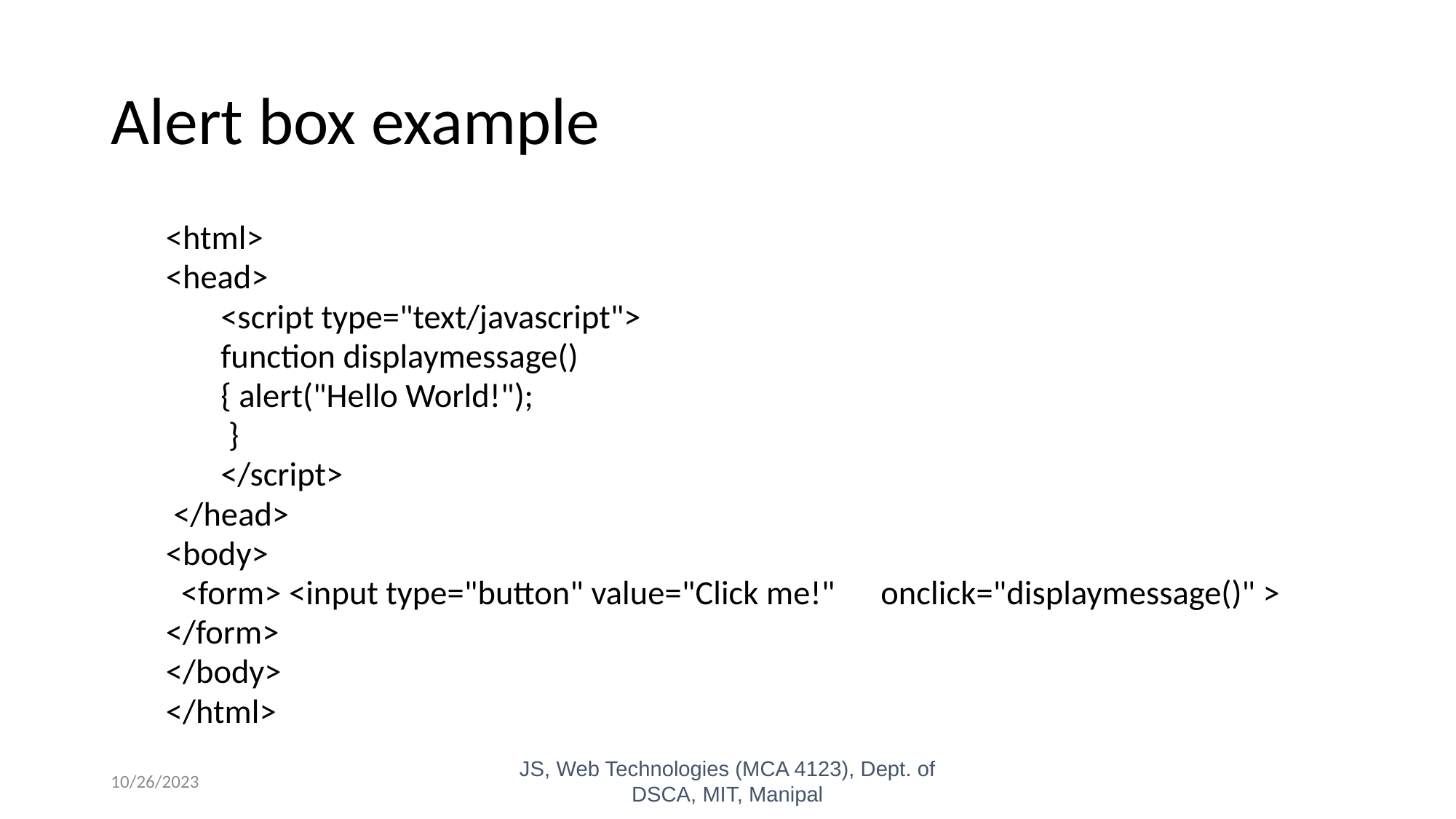

# Alert box example
<html>
<head>
<script type="text/javascript">
function displaymessage()
{ alert("Hello World!");
 }
</script>
 </head>
<body>
  <form> <input type="button" value="Click me!"      onclick="displaymessage()" >
</form>
</body>
</html>

10/26/2023
JS, Web Technologies (MCA 4123), Dept. of DSCA, MIT, Manipal
14